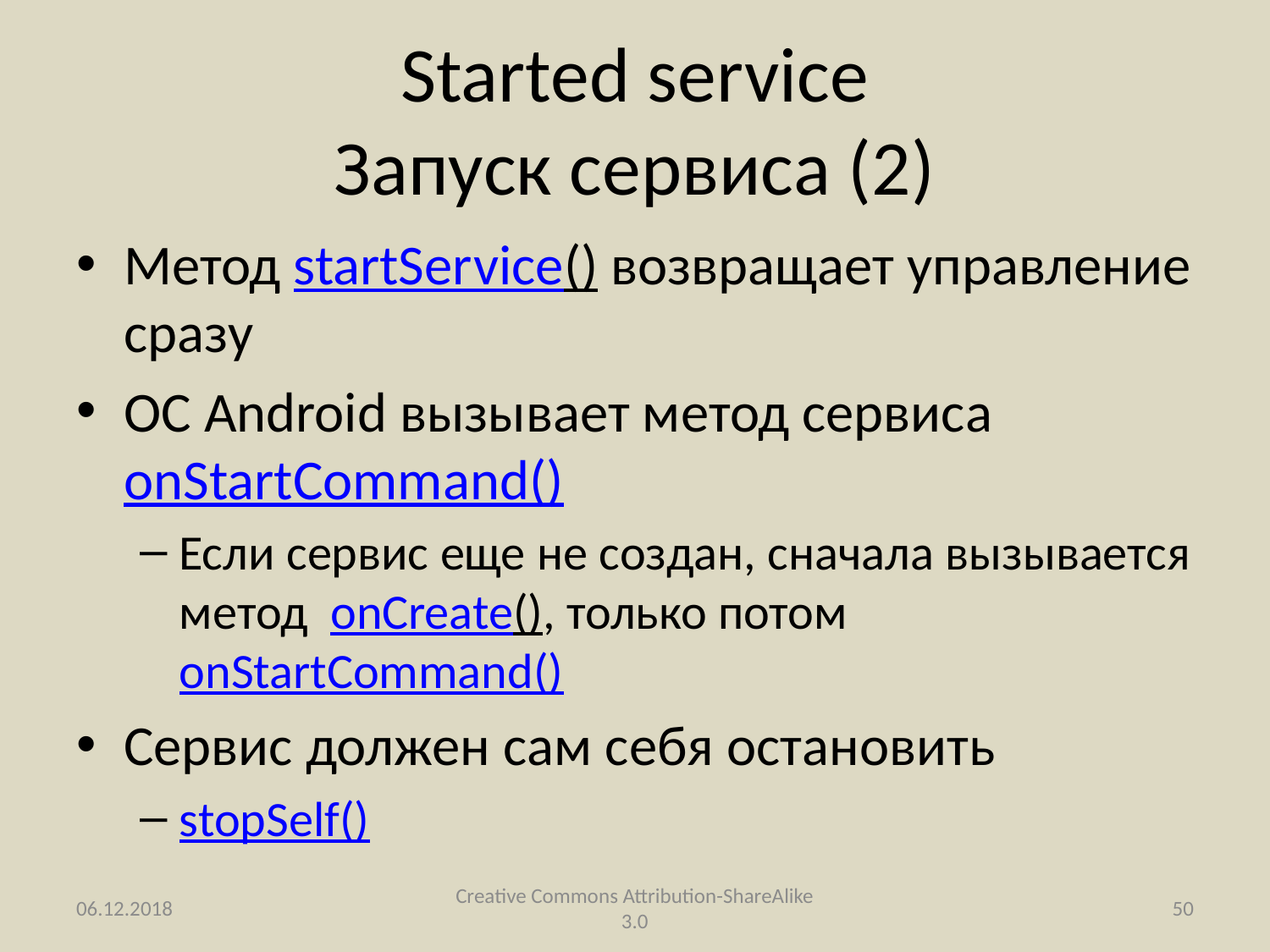

# Started service Запуск сервиса (2)
Метод startService() возвращает управление сразу
ОС Android вызывает метод сервиса onStartCommand()
Если сервис еще не создан, сначала вызывается метод  onCreate(), только потом onStartCommand()
Сервис должен сам себя остановить
stopSelf()
06.12.2018
Creative Commons Attribution-ShareAlike 3.0
50